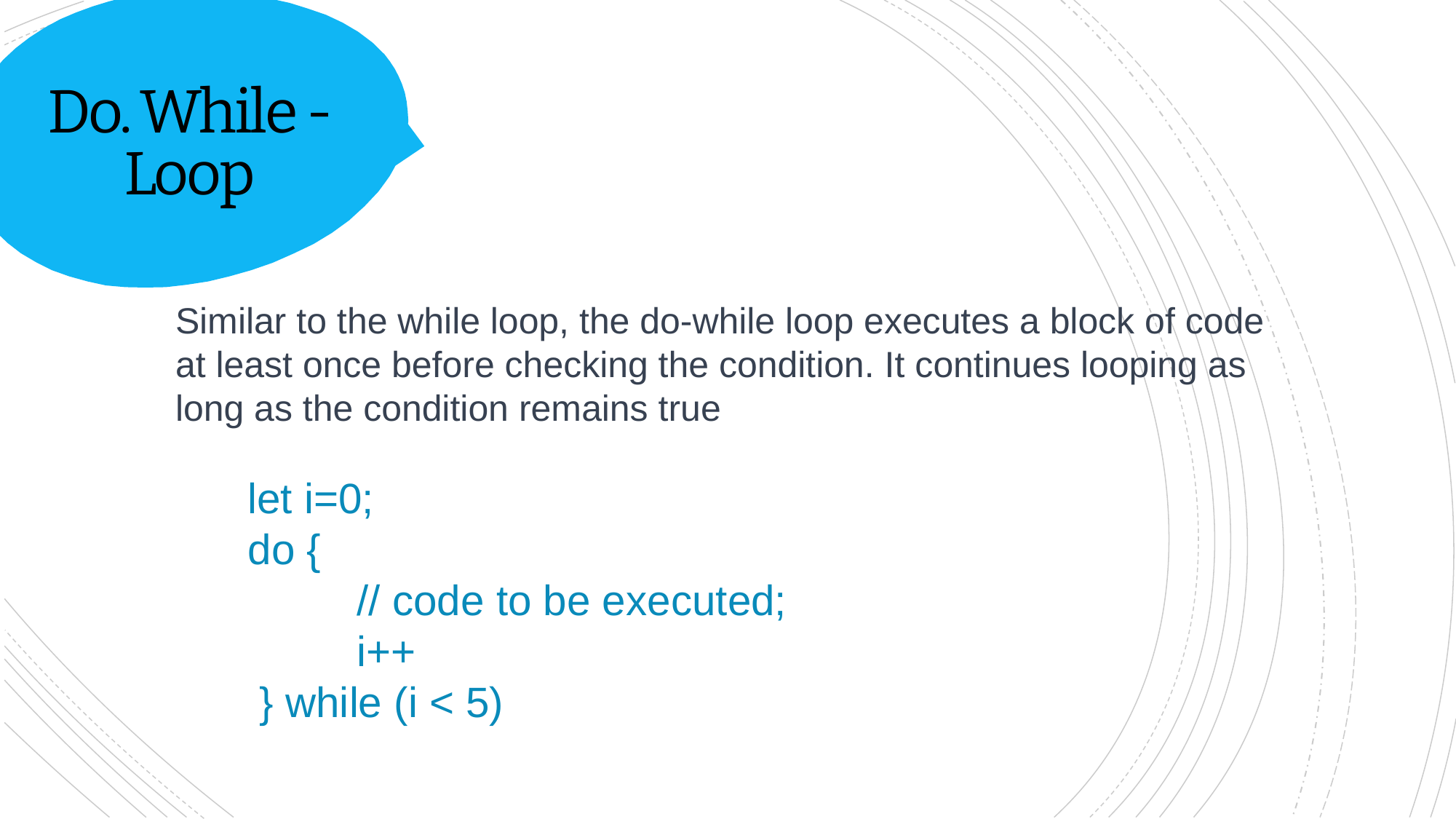

# Do. While - Loop
Similar to the while loop, the do-while loop executes a block of code at least once before checking the condition. It continues looping as long as the condition remains true
let i=0;
do {
	// code to be executed;
	i++
 } while (i < 5)